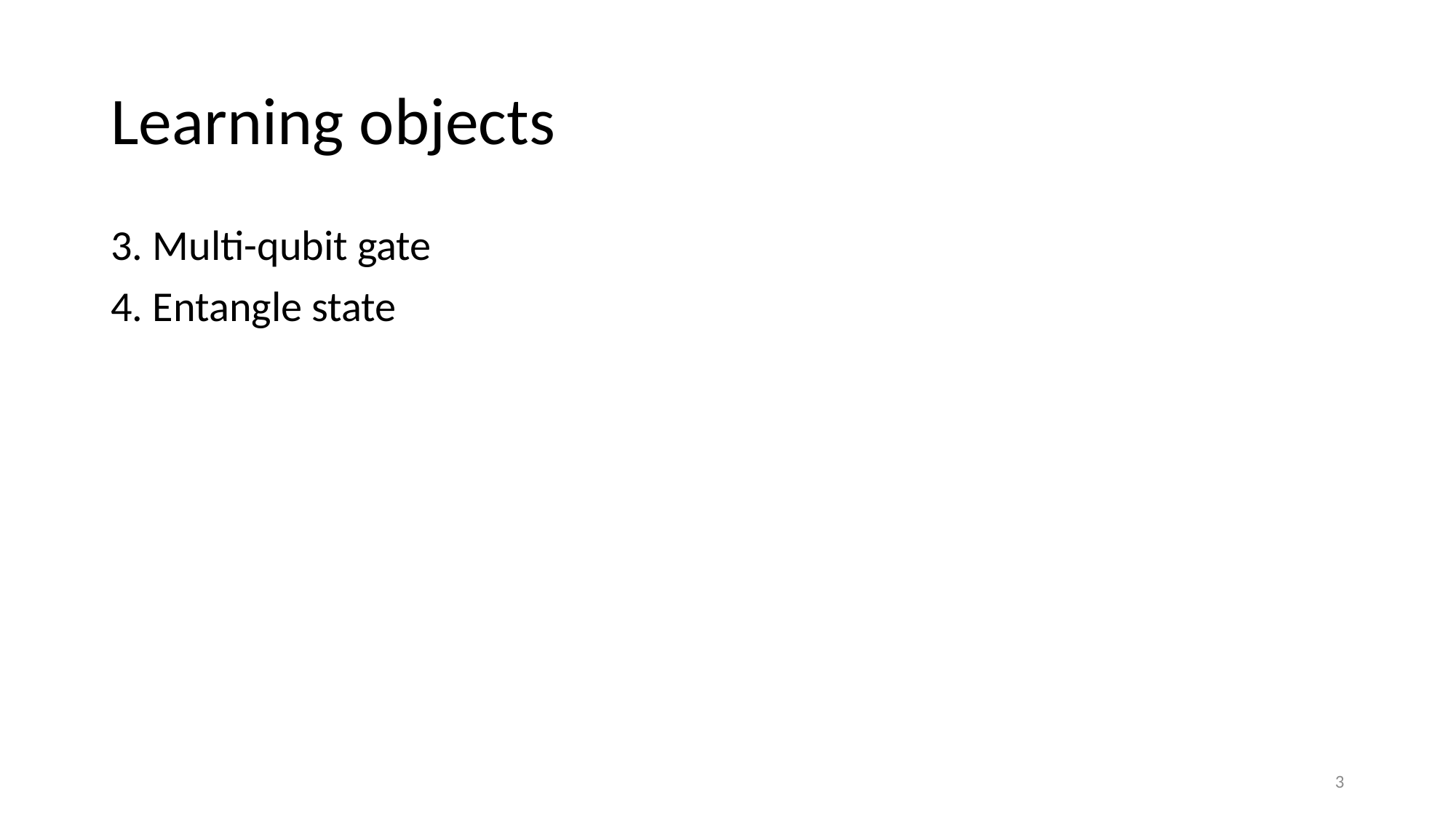

# Learning objects
3. Multi-qubit gate
4. Entangle state

3